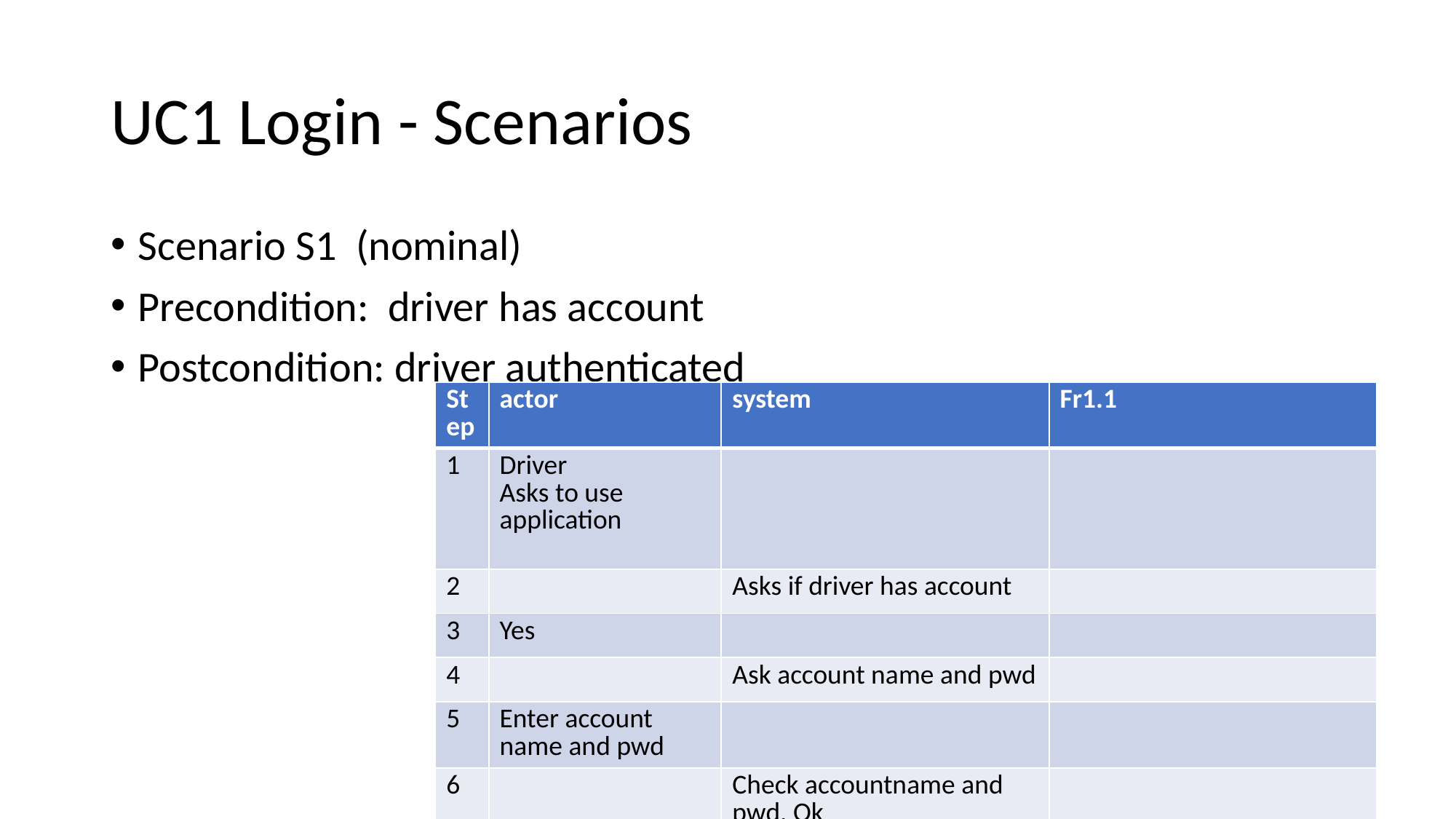

# UC1 Login - Scenarios
Scenario S1  (nominal)
Precondition:  driver has account
Postcondition: driver authenticated
| Step | actor | system | Fr1.1 |
| --- | --- | --- | --- |
| 1 | Driver Asks to use application |  |  |
| 2 |  | Asks if driver has account |  |
| 3 | Yes |  |  |
| 4 |  | Ask account name and pwd |  |
| 5 | Enter account name and pwd |  |  |
| 6 |  | Check accountname and pwd. Ok Notify success |  |